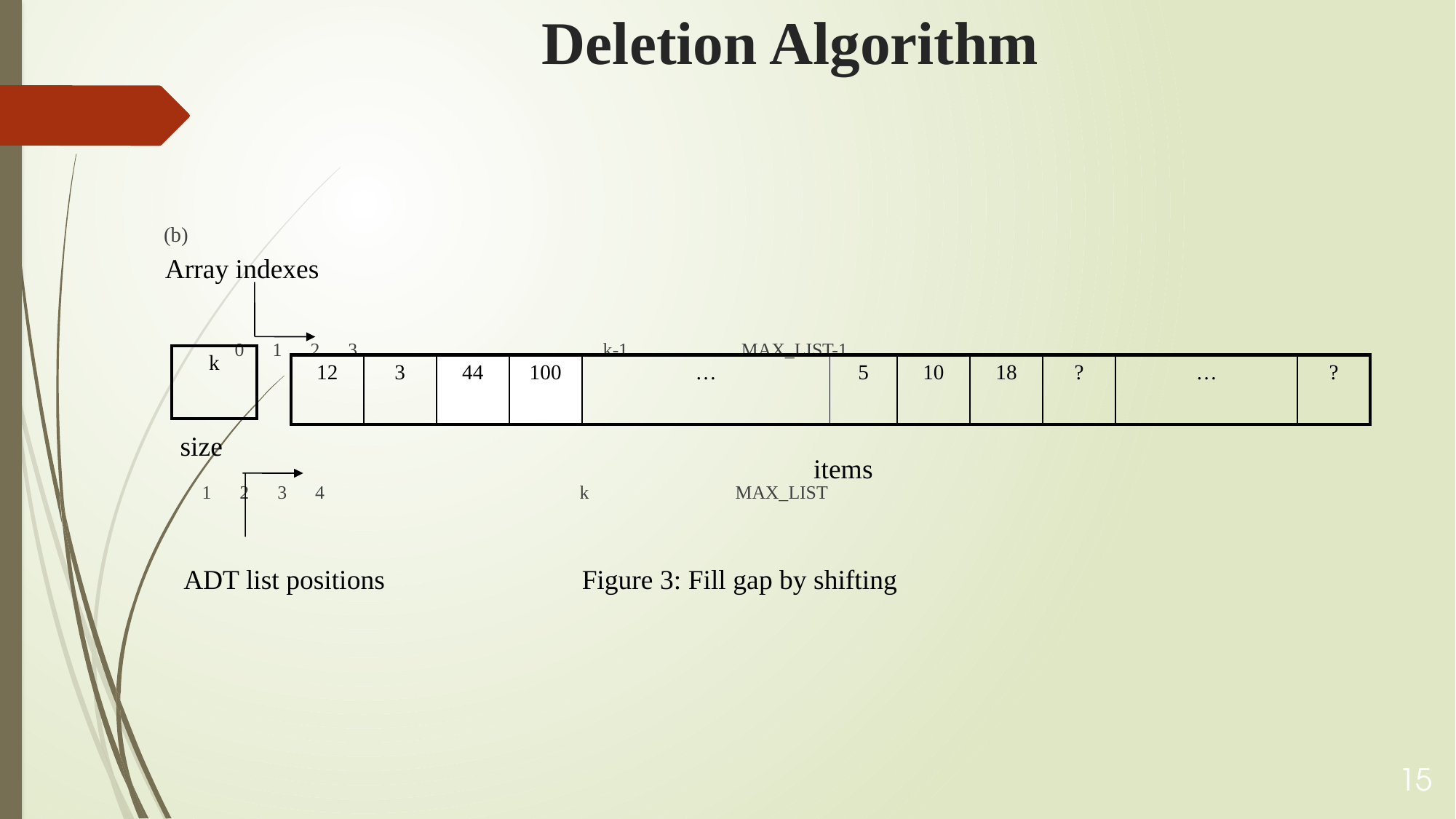

# Deletion Algorithm

	(b)

	               0      1      2      3                                                    k-1                        MAX_LIST-1

                         1      2      3      4                                                      k                               MAX_LIST

Array indexes

| k |
| --- |
| 12 | 3 | 44 | 100 | … | 5 | 10 | 18 | ? | … | ? |
| --- | --- | --- | --- | --- | --- | --- | --- | --- | --- | --- |
size
items

ADT list positions
Figure 3: Fill gap by shifting
15